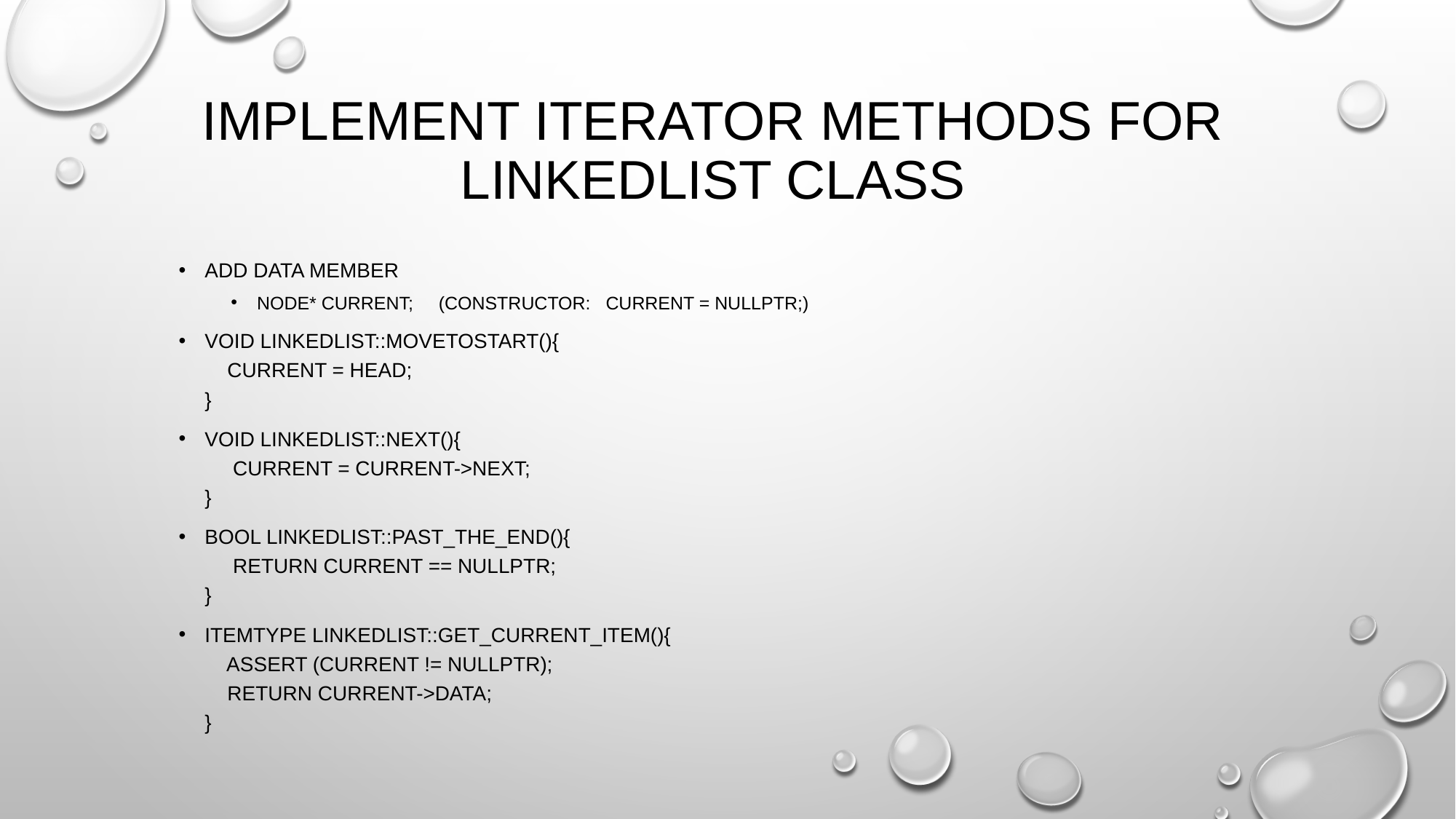

# Implement iterator methods for linkedlist class
Add data member
Node* current;     (constructor:   current = nullptr;)
Void linkedlist::movetostart(){
    current = head;
}
Void linkedlist::next(){
     current = current->next;
}
Bool linkedlist::past_the_end(){
     return current == nullptr;
}
Itemtype linkedlist::get_current_item(){
    assert (current != nullptr);
    return current->data;
}